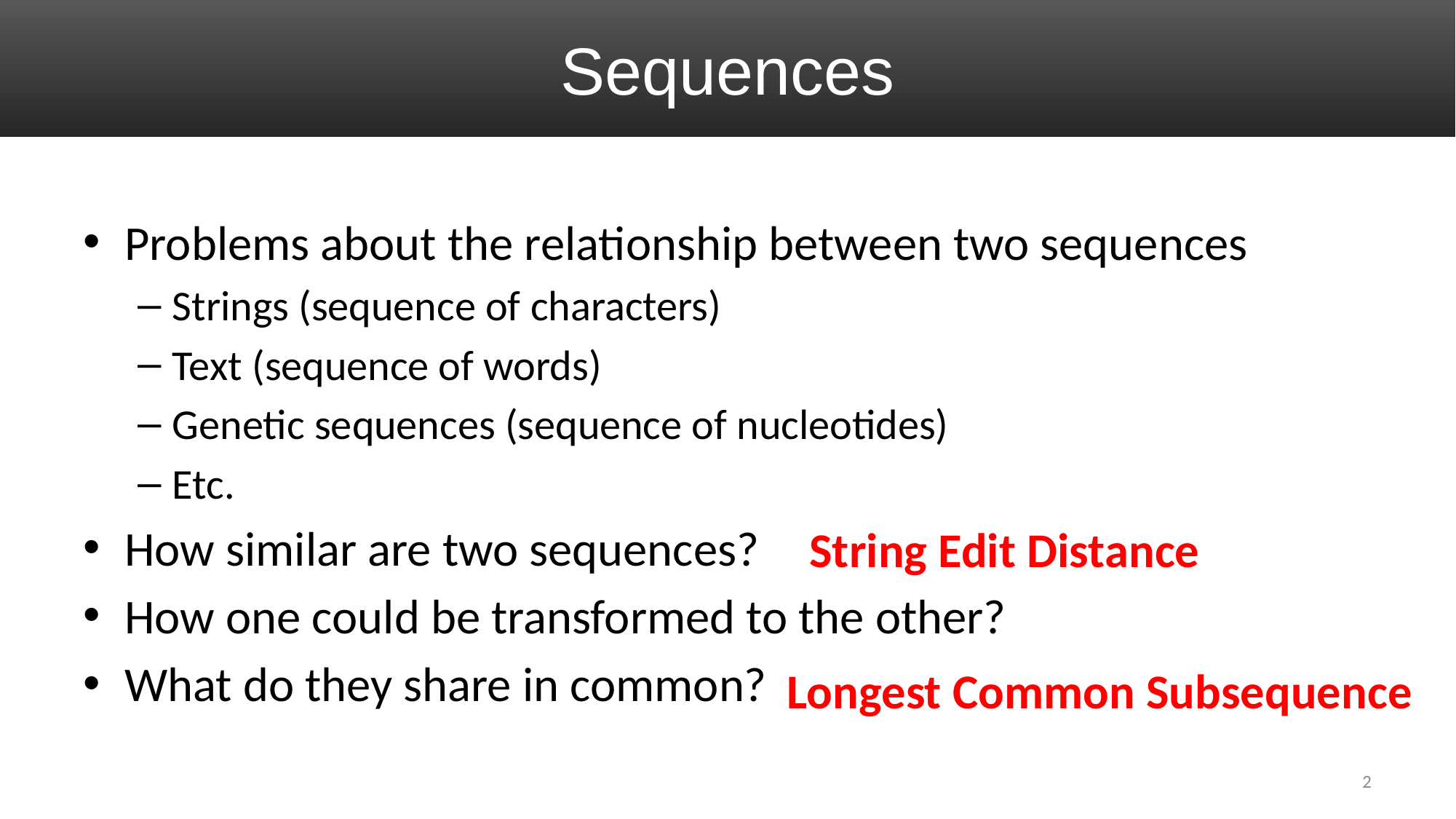

# Sequences
Problems about the relationship between two sequences
Strings (sequence of characters)
Text (sequence of words)
Genetic sequences (sequence of nucleotides)
Etc.
How similar are two sequences?
How one could be transformed to the other?
What do they share in common?
String Edit Distance
Longest Common Subsequence
2